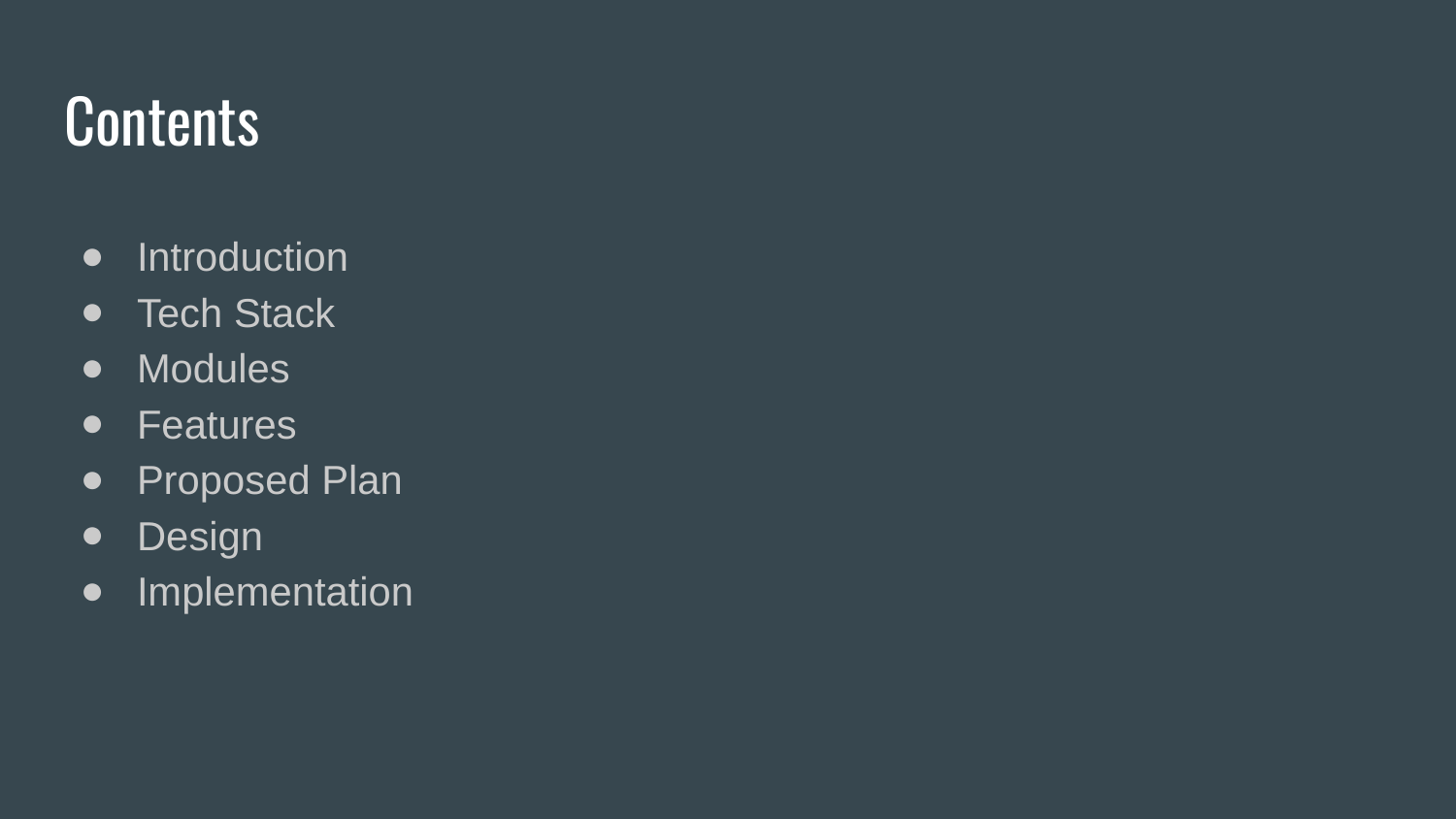

# Contents
Introduction
Tech Stack
Modules
Features
Proposed Plan
Design
Implementation